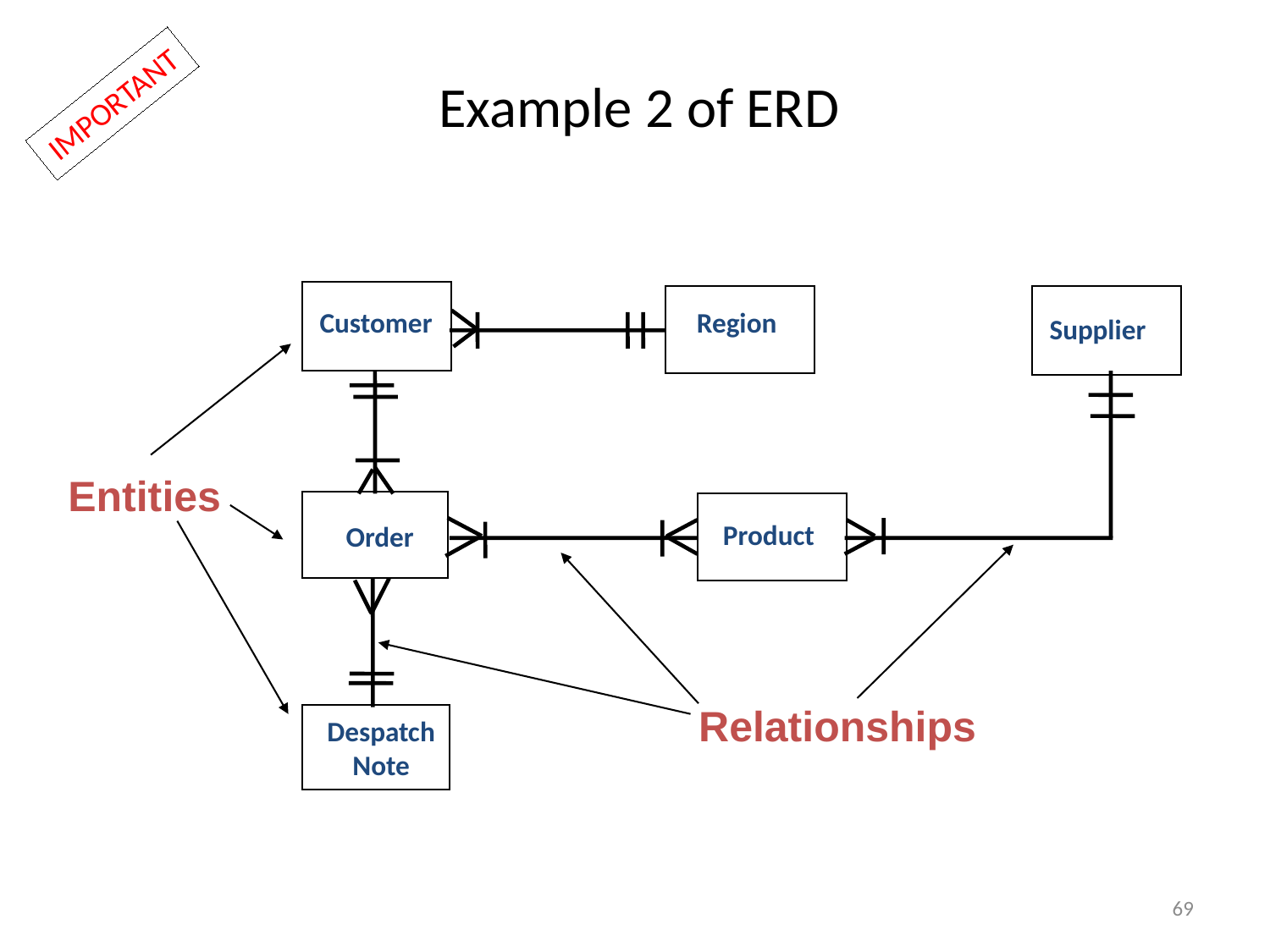

# Example 2 of ERD
IMPORTANT

Region
Customer
Supplier

Product
Order

Despatch Note

Entities

Relationships

69